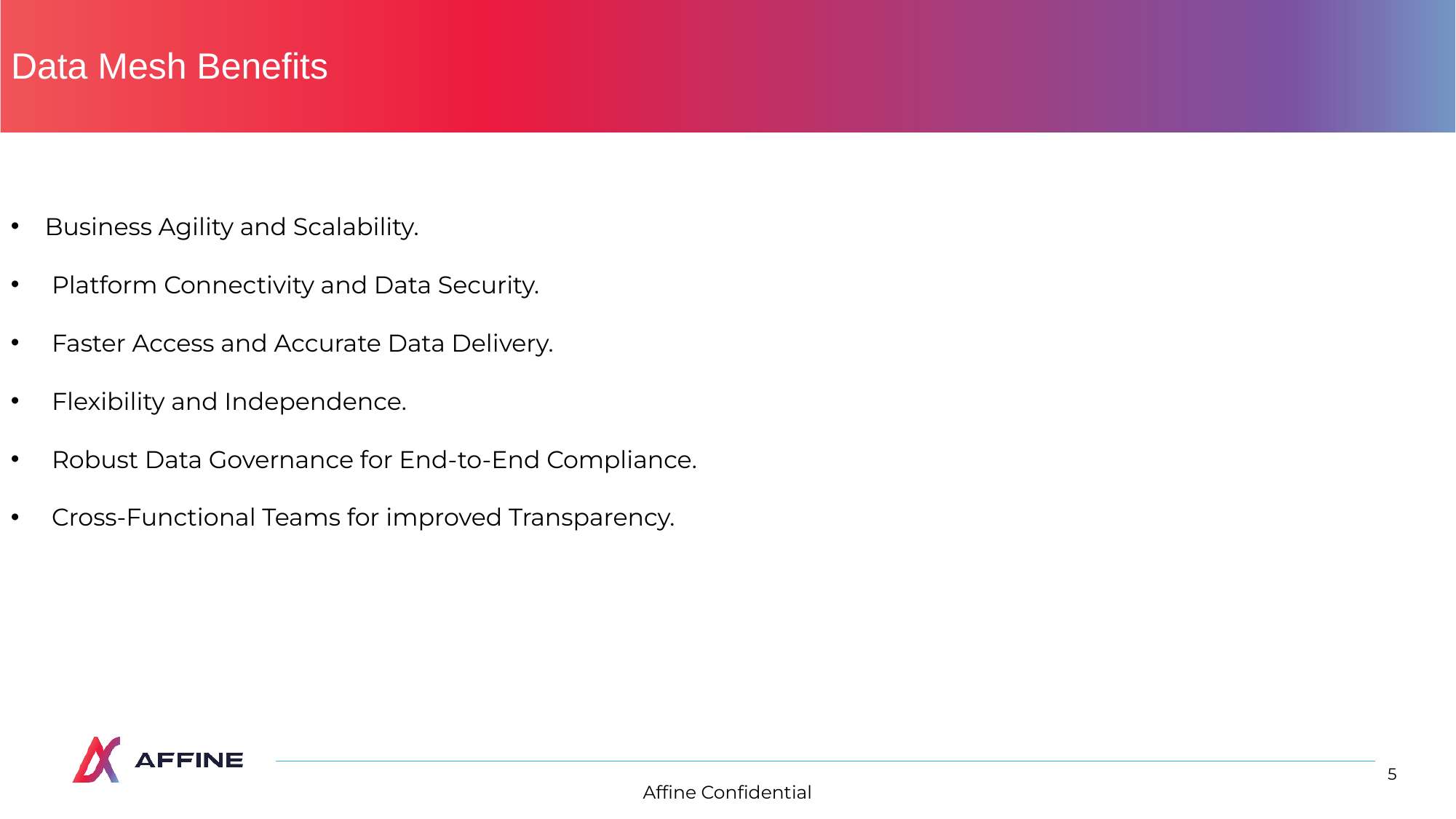

# Data Mesh Benefits
Business Agility and Scalability.

Platform Connectivity and Data Security.

Faster Access and Accurate Data Delivery.

Flexibility and Independence.

Robust Data Governance for End-to-End Compliance.

Cross-Functional Teams for improved Transparency.

5